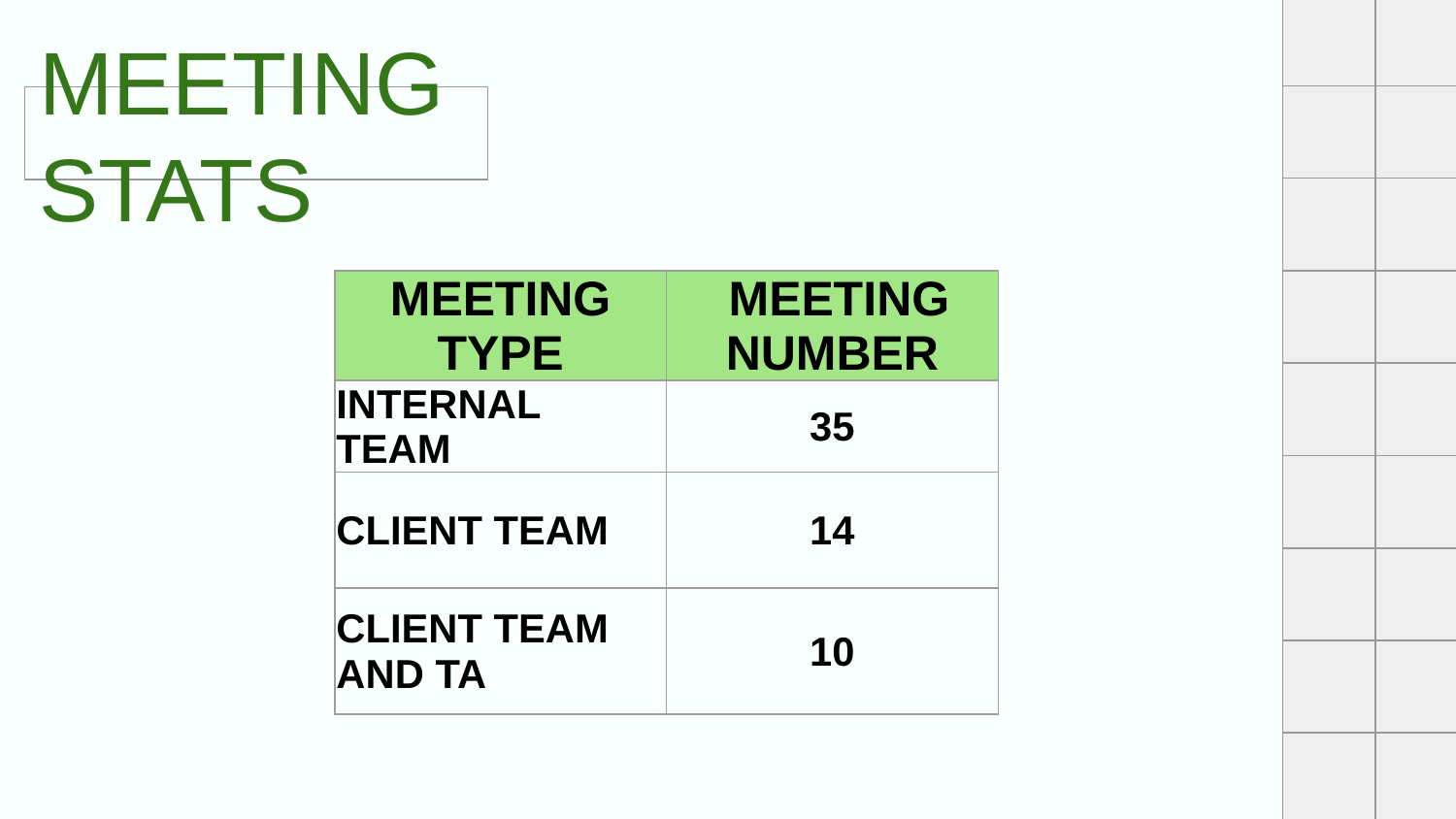

# MEETING STATS
| MEETING TYPE | MEETING NUMBER |
| --- | --- |
| INTERNAL TEAM | 35 |
| CLIENT TEAM | 14 |
| CLIENT TEAM AND TA | 10 |